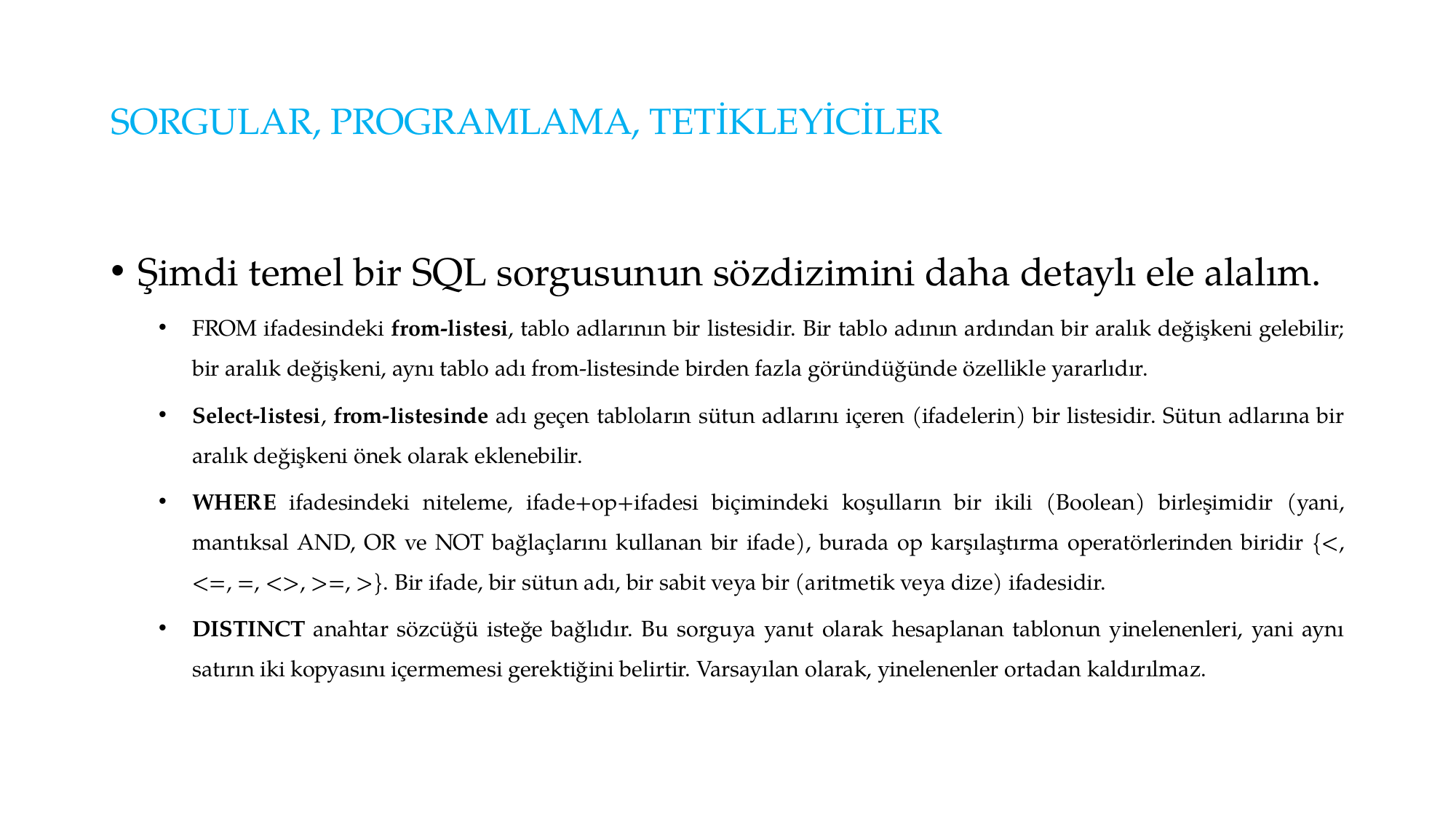

# SORGULAR, PROGRAMLAMA, TETİKLEYİCİLER
Şimdi temel bir SQL sorgusunun sözdizimini daha detaylı ele alalım.
FROM ifadesindeki from-listesi, tablo adlarının bir listesidir. Bir tablo adının ardından bir aralık değişkeni gelebilir; bir aralık değişkeni, aynı tablo adı from-listesinde birden fazla göründüğünde özellikle yararlıdır.
Select-listesi, from-listesinde adı geçen tabloların sütun adlarını içeren (ifadelerin) bir listesidir. Sütun adlarına bir aralık değişkeni önek olarak eklenebilir.
WHERE ifadesindeki niteleme, ifade+op+ifadesi biçimindeki koşulların bir ikili (Boolean) birleşimidir (yani, mantıksal AND, OR ve NOT bağlaçlarını kullanan bir ifade), burada op karşılaştırma operatörlerinden biridir {<, <=, =, <>, >=, >}. Bir ifade, bir sütun adı, bir sabit veya bir (aritmetik veya dize) ifadesidir.
DISTINCT anahtar sözcüğü isteğe bağlıdır. Bu sorguya yanıt olarak hesaplanan tablonun yinelenenleri, yani aynı satırın iki kopyasını içermemesi gerektiğini belirtir. Varsayılan olarak, yinelenenler ortadan kaldırılmaz.